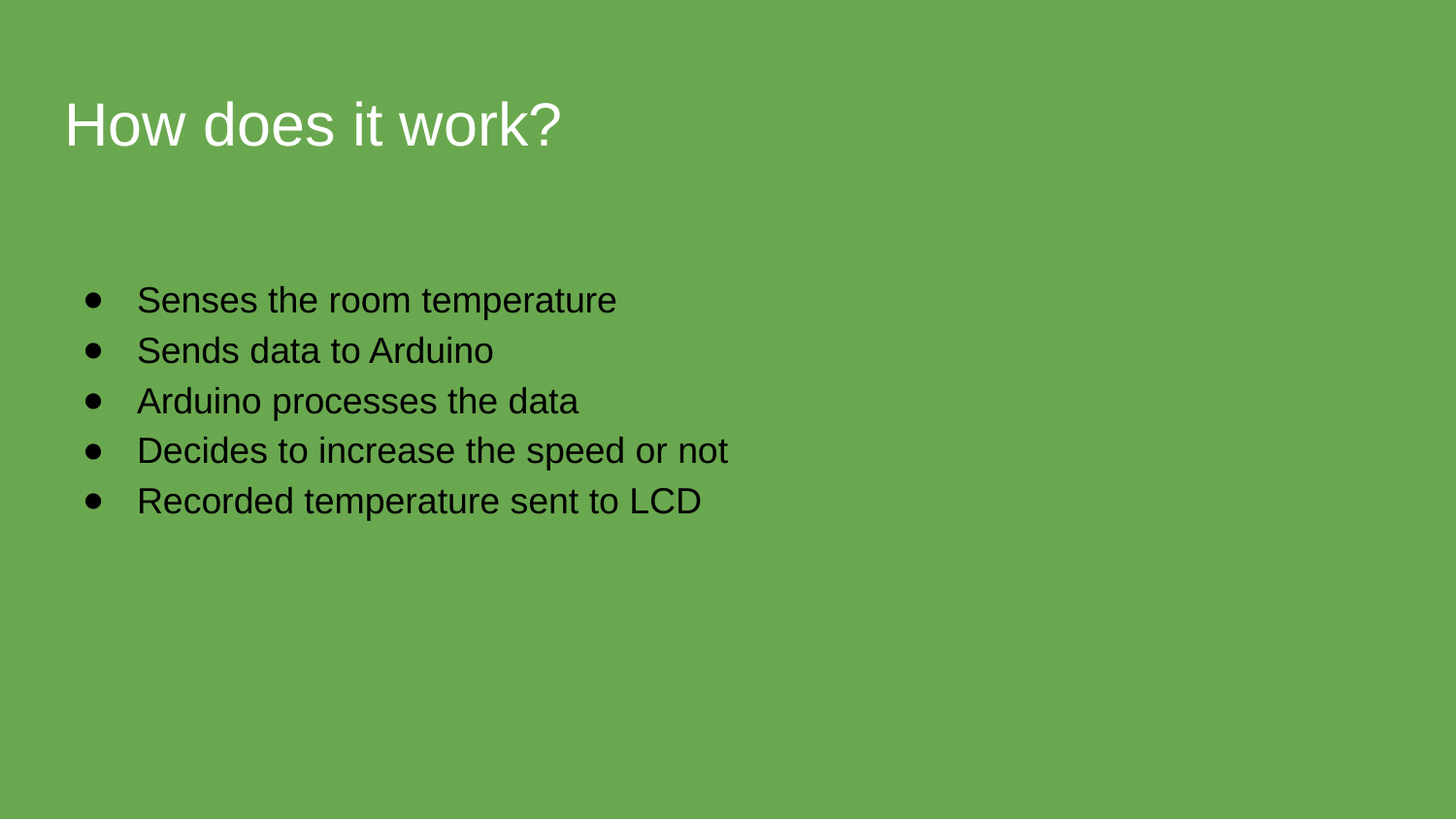

# How does it work?
Senses the room temperature
Sends data to Arduino
Arduino processes the data
Decides to increase the speed or not
Recorded temperature sent to LCD